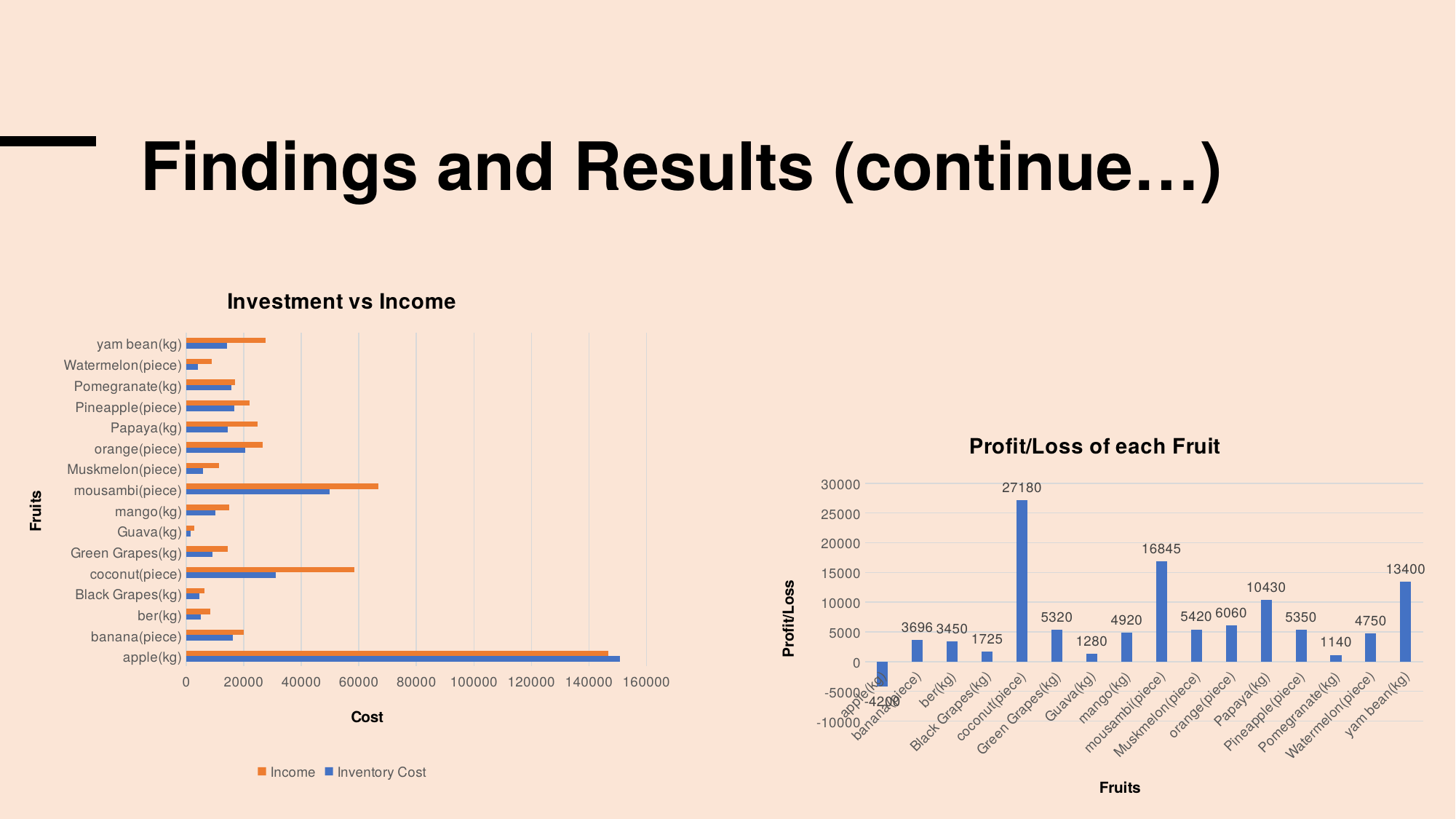

# Findings and Results (continue…)

### Chart: Investment vs Income

| Category | Inventory Cost | Income |
|---|---|---|
| apple(kg) | 150800.0 | 146600.0 |
| banana(piece) | 16224.0 | 19920.0 |
| ber(kg) | 4950.0 | 8400.0 |
| Black Grapes(kg) | 4650.0 | 6375.0 |
| coconut(piece) | 31200.0 | 58380.0 |
| Green Grapes(kg) | 9180.0 | 14500.0 |
| Guava(kg) | 1520.0 | 2800.0 |
| mango(kg) | 10080.0 | 15000.0 |
| mousambi(piece) | 49920.0 | 66765.0 |
| Muskmelon(piece) | 5850.0 | 11270.0 |
| orange(piece) | 20400.0 | 26460.0 |
| Papaya(kg) | 14450.0 | 24880.0 |
| Pineapple(piece) | 16650.0 | 22000.0 |
| Pomegranate(kg) | 15660.0 | 16800.0 |
| Watermelon(piece) | 4000.0 | 8750.0 |
| yam bean(kg) | 14040.0 | 27440.0 |

### Chart: Profit/Loss of each Fruit

| Category | Profit/Loss |
|---|---|
| apple(kg) | -4200.0 |
| banana(piece) | 3696.0 |
| ber(kg) | 3450.0 |
| Black Grapes(kg) | 1725.0 |
| coconut(piece) | 27180.0 |
| Green Grapes(kg) | 5320.0 |
| Guava(kg) | 1280.0 |
| mango(kg) | 4920.0 |
| mousambi(piece) | 16845.0 |
| Muskmelon(piece) | 5420.0 |
| orange(piece) | 6060.0 |
| Papaya(kg) | 10430.0 |
| Pineapple(piece) | 5350.0 |
| Pomegranate(kg) | 1140.0 |
| Watermelon(piece) | 4750.0 |
| yam bean(kg) | 13400.0 |